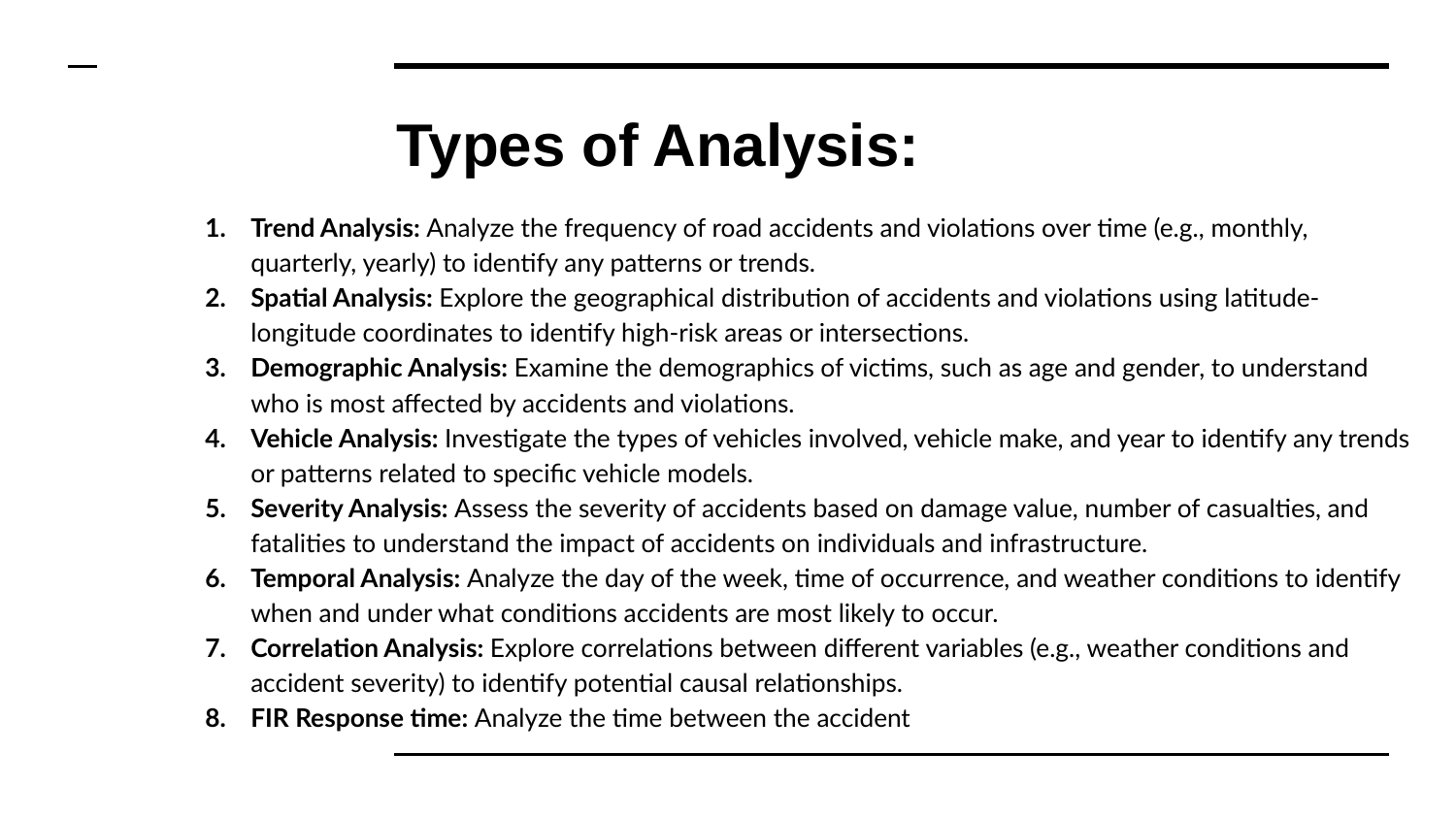

# Types of Analysis:
Trend Analysis: Analyze the frequency of road accidents and violations over time (e.g., monthly, quarterly, yearly) to identify any patterns or trends.
Spatial Analysis: Explore the geographical distribution of accidents and violations using latitude-longitude coordinates to identify high-risk areas or intersections.
Demographic Analysis: Examine the demographics of victims, such as age and gender, to understand who is most affected by accidents and violations.
Vehicle Analysis: Investigate the types of vehicles involved, vehicle make, and year to identify any trends or patterns related to specific vehicle models.
Severity Analysis: Assess the severity of accidents based on damage value, number of casualties, and fatalities to understand the impact of accidents on individuals and infrastructure.
Temporal Analysis: Analyze the day of the week, time of occurrence, and weather conditions to identify when and under what conditions accidents are most likely to occur.
Correlation Analysis: Explore correlations between different variables (e.g., weather conditions and accident severity) to identify potential causal relationships.
FIR Response time: Analyze the time between the accident